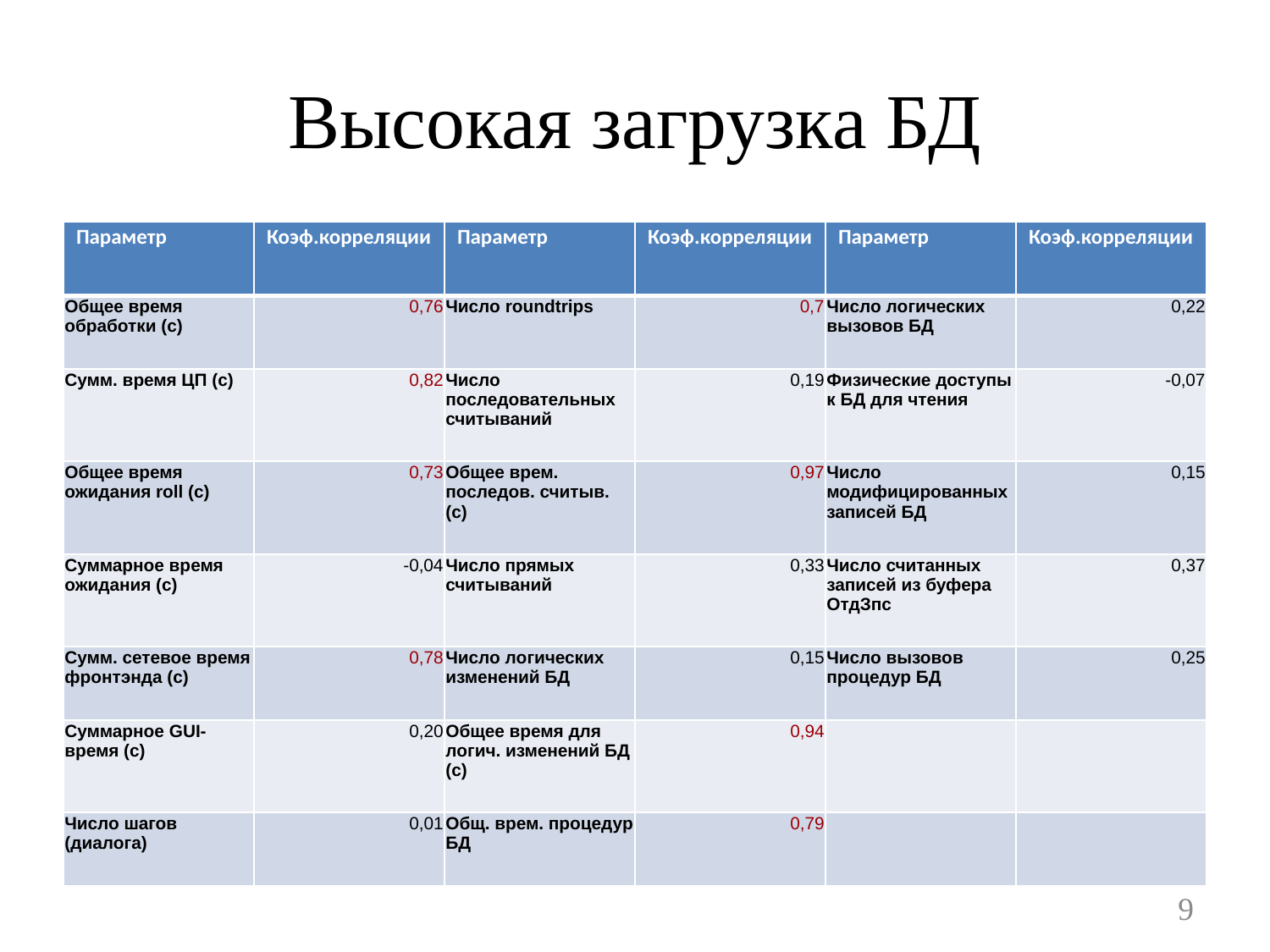

# Высокая загрузка БД
| Параметр | Коэф.корреляции | Параметр | Коэф.корреляции | Параметр | Коэф.корреляции |
| --- | --- | --- | --- | --- | --- |
| Общее время обработки (с) | 0,76 | Число roundtrips | 0,7 | Число логических вызовов БД | 0,22 |
| Сумм. время ЦП (с) | 0,82 | Число последовательных считываний | 0,19 | Физические доступы к БД для чтения | -0,07 |
| Общее время ожидания roll (с) | 0,73 | Общее врем. последов. считыв. (с) | 0,97 | Число модифицированных записей БД | 0,15 |
| Суммарное время ожидания (с) | -0,04 | Число прямых считываний | 0,33 | Число считанных записей из буфера ОтдЗпс | 0,37 |
| Сумм. сетевое время фронтэнда (с) | 0,78 | Число логических изменений БД | 0,15 | Число вызовов процедур БД | 0,25 |
| Суммарное GUI-время (с) | 0,20 | Общее время для логич. изменений БД (с) | 0,94 |  |  |
| Число шагов (диалога) | 0,01 | Общ. врем. процедур БД | 0,79 |  |  |
9